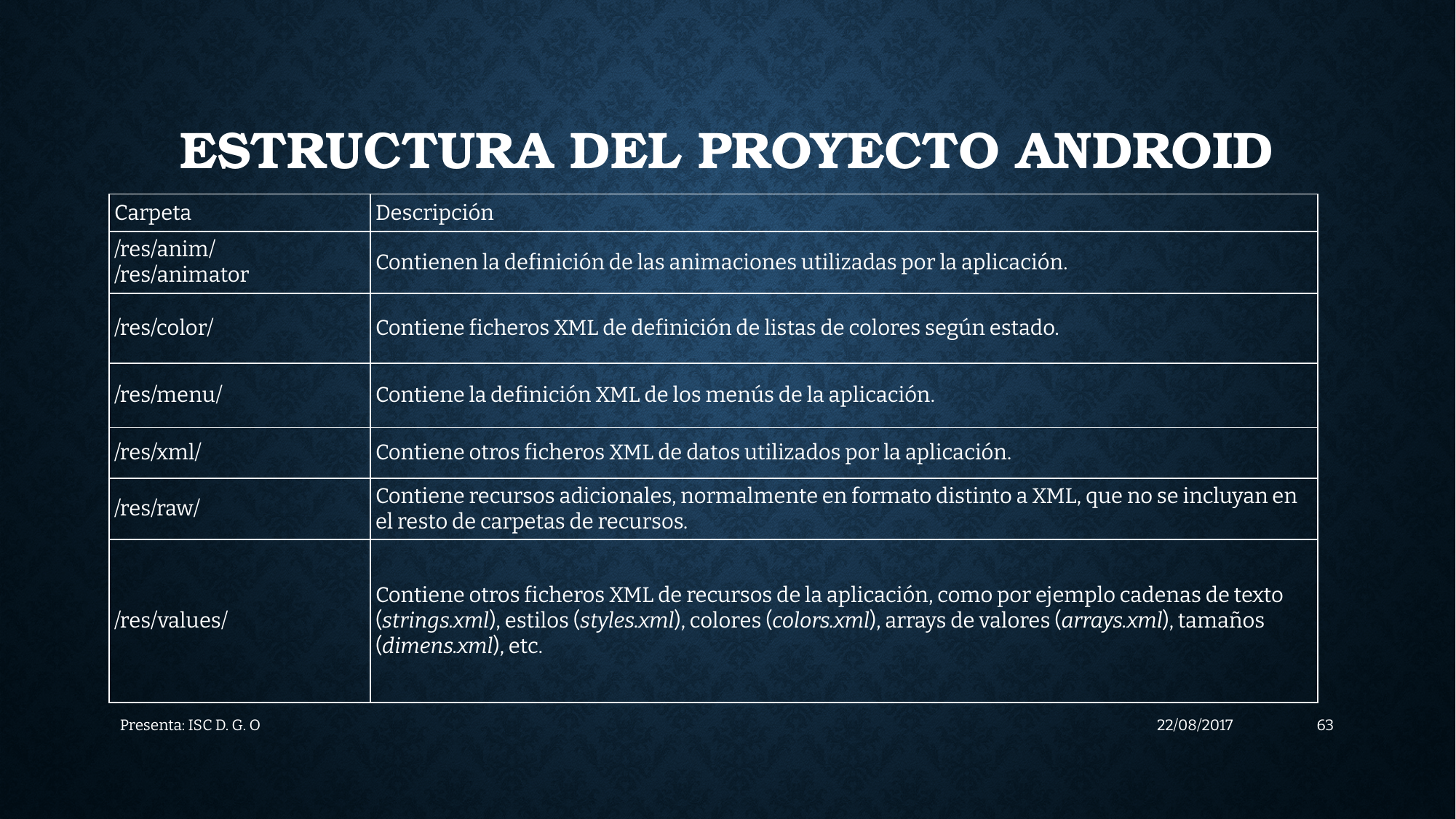

# Estructura del proyecto android
| Carpeta | Descripción |
| --- | --- |
| /res/anim/ /res/animator | Contienen la definición de las animaciones utilizadas por la aplicación. |
| /res/color/ | Contiene ficheros XML de definición de listas de colores según estado. |
| /res/menu/ | Contiene la definición XML de los menús de la aplicación. |
| /res/xml/ | Contiene otros ficheros XML de datos utilizados por la aplicación. |
| /res/raw/ | Contiene recursos adicionales, normalmente en formato distinto a XML, que no se incluyan en el resto de carpetas de recursos. |
| /res/values/ | Contiene otros ficheros XML de recursos de la aplicación, como por ejemplo cadenas de texto (strings.xml), estilos (styles.xml), colores (colors.xml), arrays de valores (arrays.xml), tamaños (dimens.xml), etc. |
Presenta: ISC D. G. O
22/08/2017
63